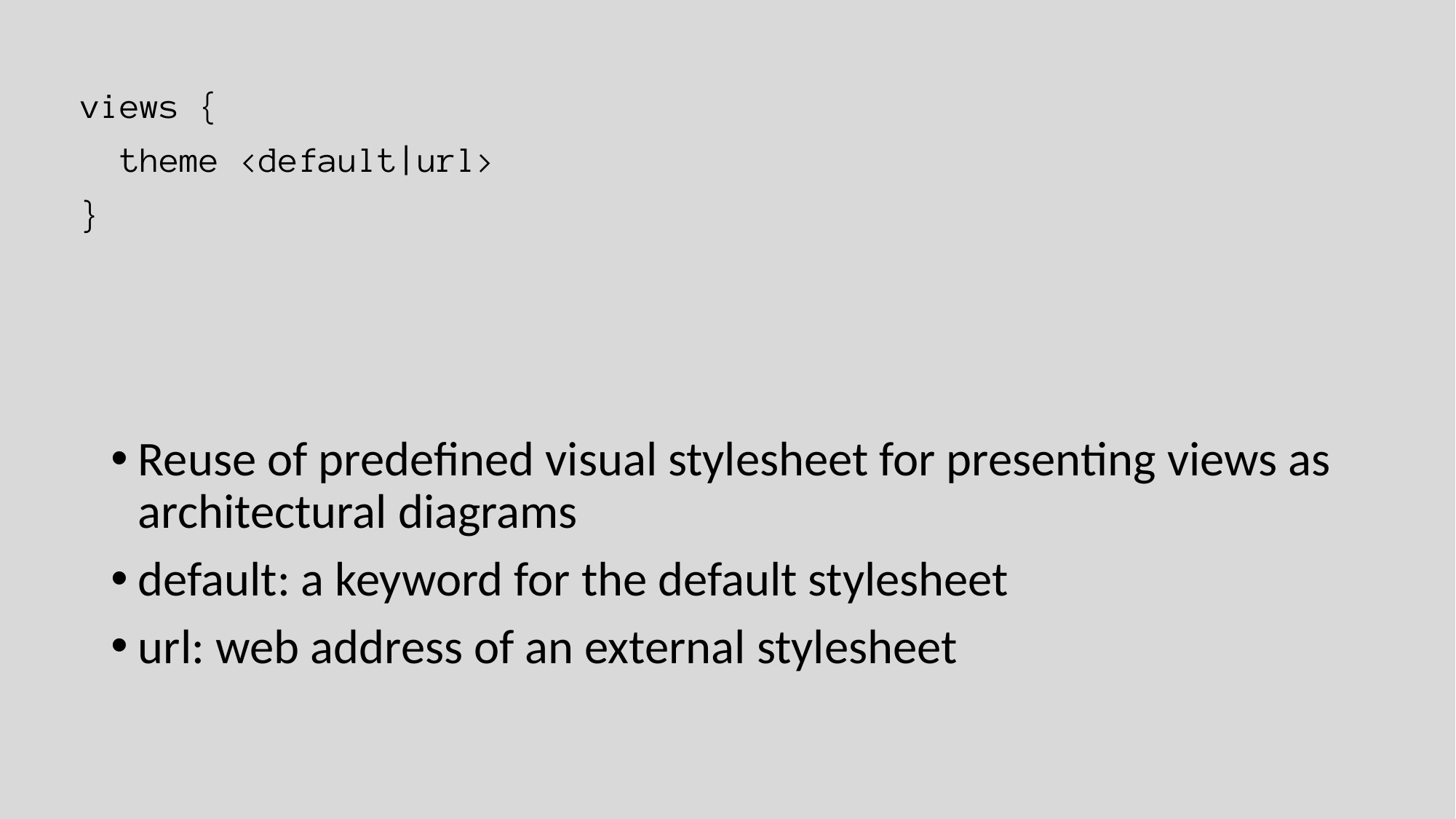

views {
  theme <default|url>
}
Reuse of predefined visual stylesheet for presenting views as architectural diagrams
default: a keyword for the default stylesheet
url: web address of an external stylesheet